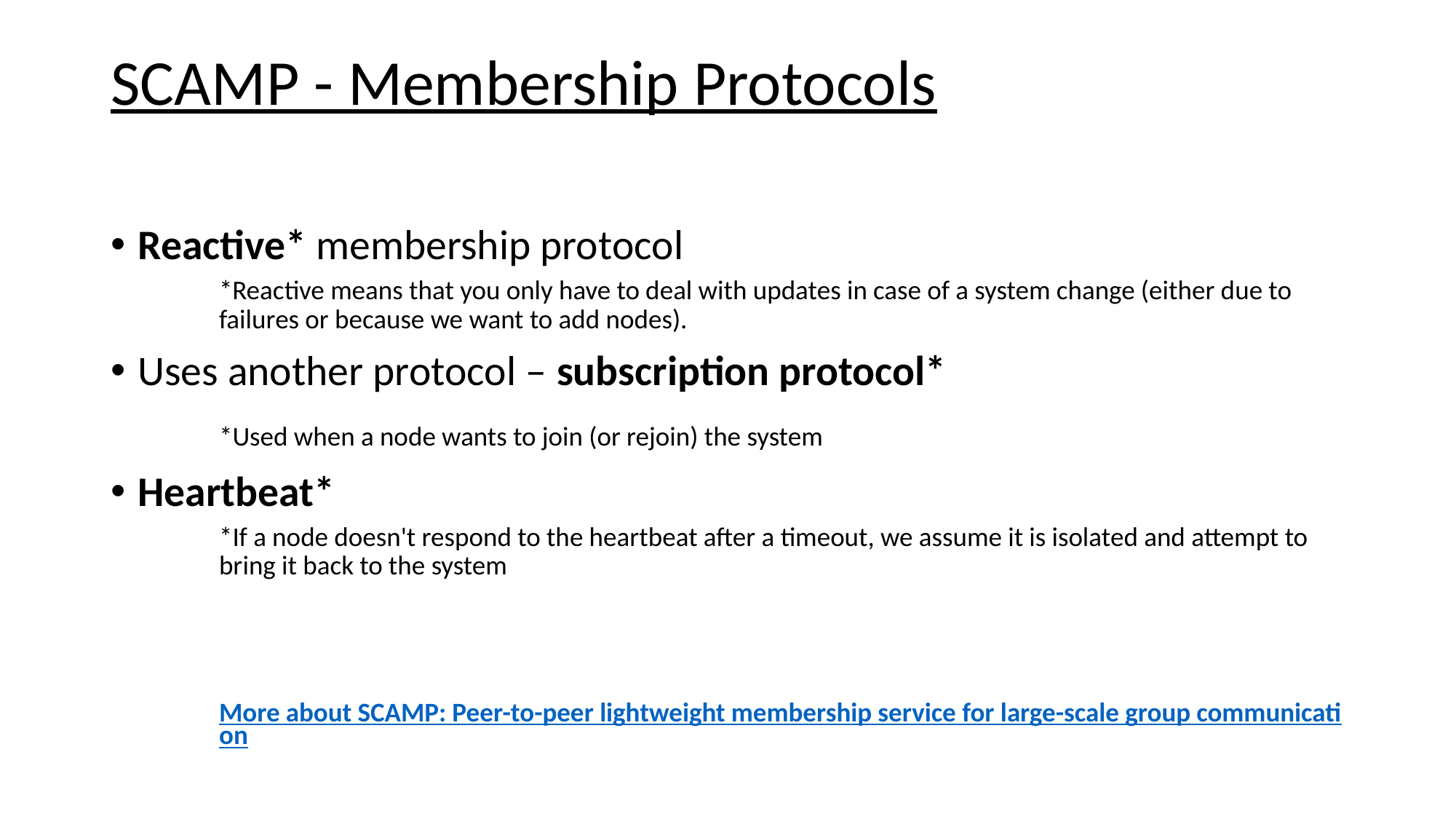

# SCAMP - Membership Protocols
Reactive* membership protocol
*Reactive means that you only have to deal with updates in case of a system change (either due to failures or because we want to add nodes).
Uses another protocol – subscription protocol*
	*Used when a node wants to join (or rejoin) the system
Heartbeat*
*If a node doesn't respond to the heartbeat after a timeout, we assume it is isolated and attempt to bring it back to the system

More about SCAMP: Peer-to-peer lightweight membership service for large-scale group communication